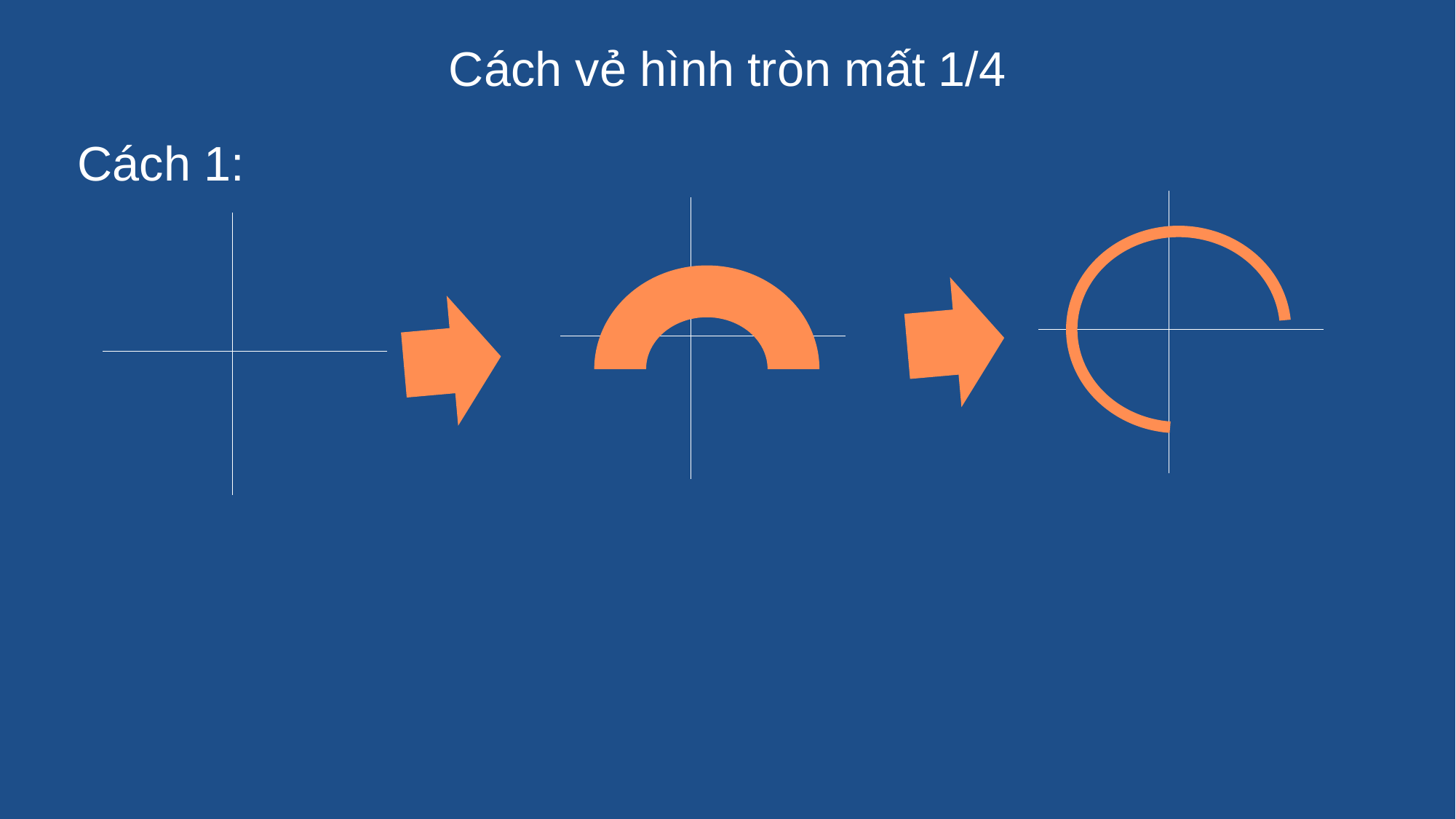

Cách vẻ hình tròn mất 1/4
Cách 1: